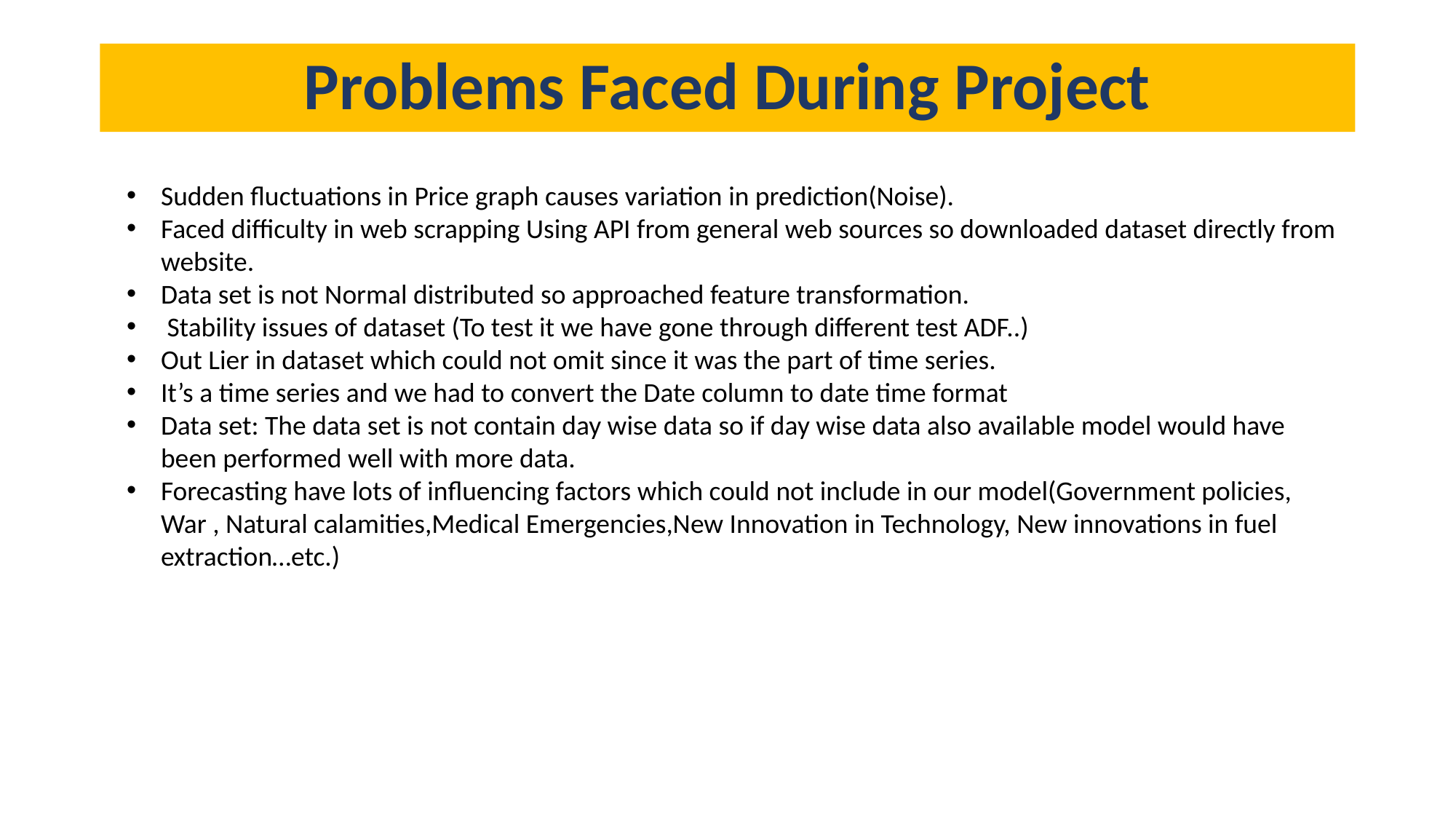

# Problems Faced During Project
Sudden fluctuations in Price graph causes variation in prediction(Noise).
Faced difficulty in web scrapping Using API from general web sources so downloaded dataset directly from website.
Data set is not Normal distributed so approached feature transformation.
 Stability issues of dataset (To test it we have gone through different test ADF..)
Out Lier in dataset which could not omit since it was the part of time series.
It’s a time series and we had to convert the Date column to date time format
Data set: The data set is not contain day wise data so if day wise data also available model would have been performed well with more data.
Forecasting have lots of influencing factors which could not include in our model(Government policies, War , Natural calamities,Medical Emergencies,New Innovation in Technology, New innovations in fuel extraction…etc.)